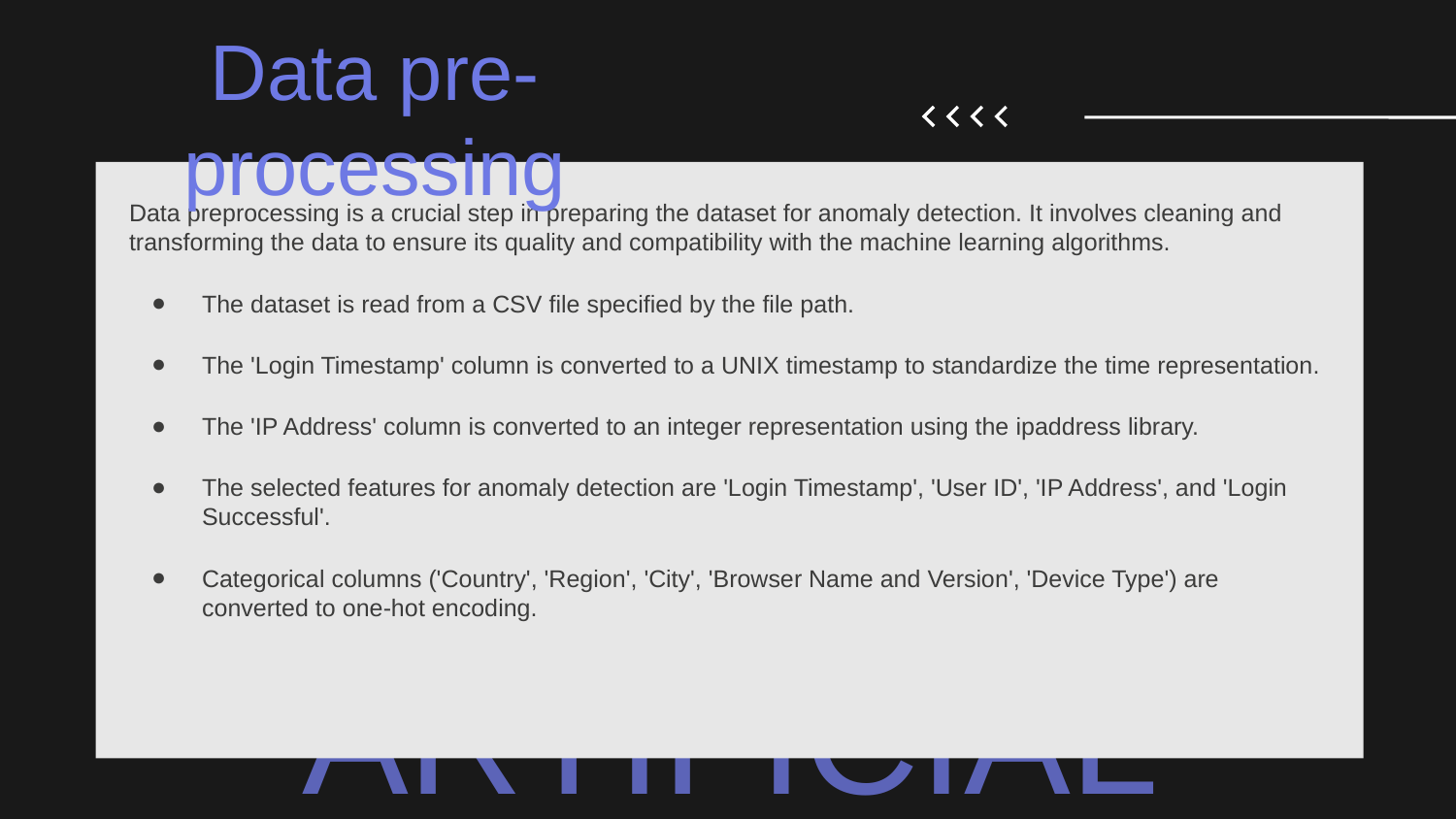

# Data pre-processing

Data preprocessing is a crucial step in preparing the dataset for anomaly detection. It involves cleaning and transforming the data to ensure its quality and compatibility with the machine learning algorithms.
The dataset is read from a CSV file specified by the file path.
The 'Login Timestamp' column is converted to a UNIX timestamp to standardize the time representation.
The 'IP Address' column is converted to an integer representation using the ipaddress library.
The selected features for anomaly detection are 'Login Timestamp', 'User ID', 'IP Address', and 'Login Successful'.
Categorical columns ('Country', 'Region', 'City', 'Browser Name and Version', 'Device Type') are converted to one-hot encoding.